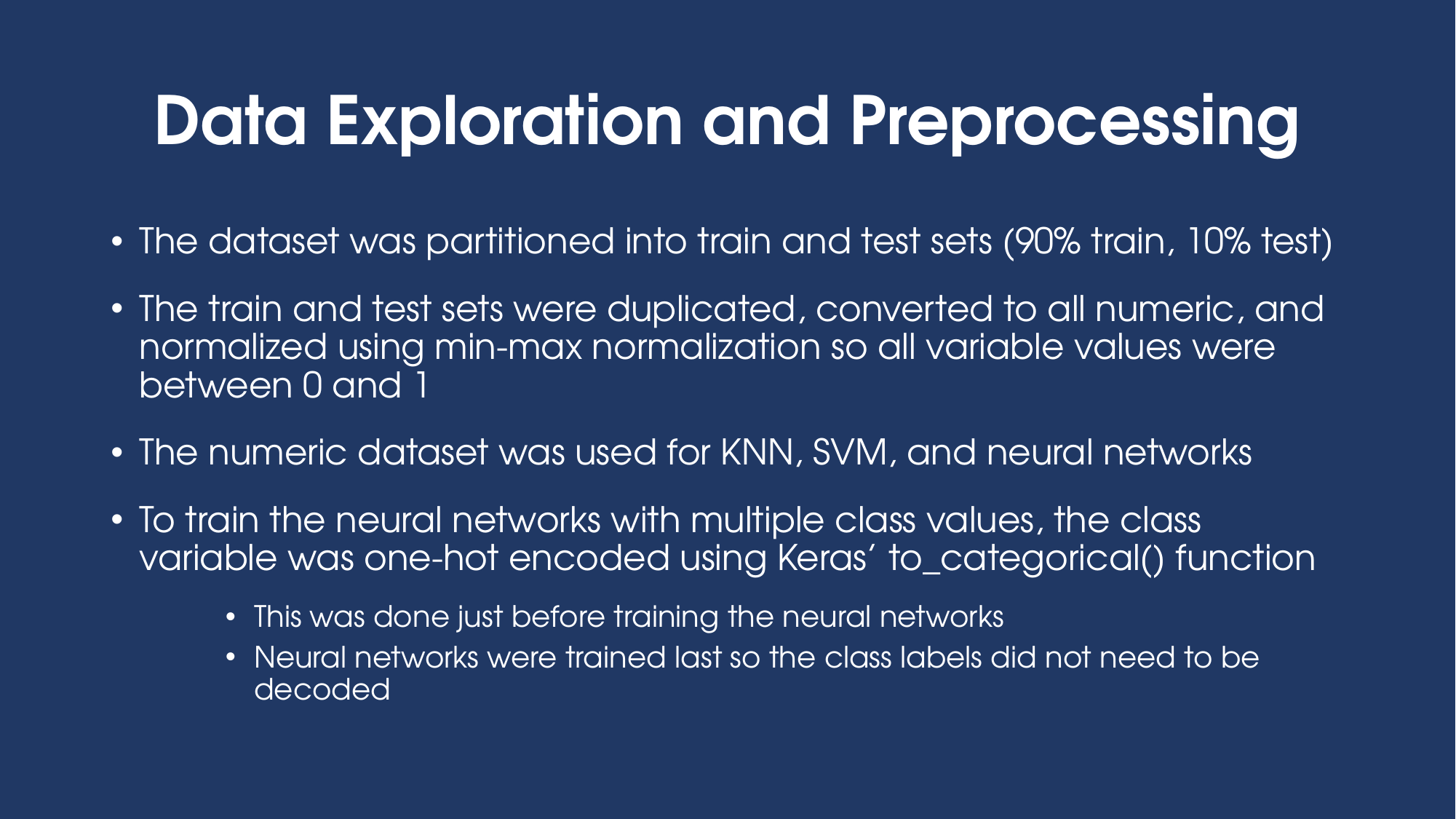

# Data Exploration and Preprocessing
The dataset was partitioned into train and test sets (90% train, 10% test)
The train and test sets were duplicated, converted to all numeric, and normalized using min-max normalization so all variable values were between 0 and 1
The numeric dataset was used for KNN, SVM, and neural networks
To train the neural networks with multiple class values, the class variable was one-hot encoded using Keras’ to_categorical() function
This was done just before training the neural networks
Neural networks were trained last so the class labels did not need to be decoded